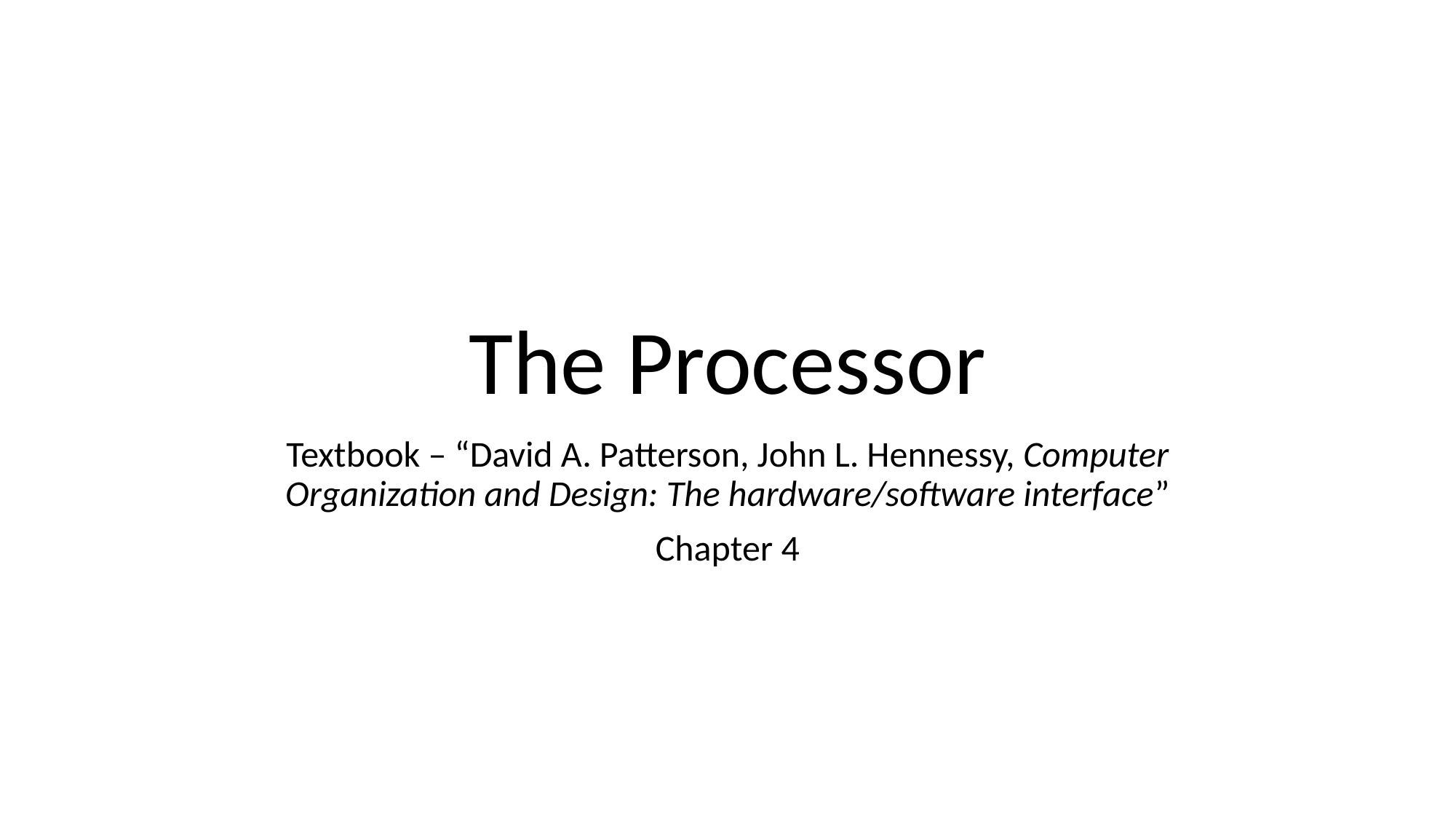

# The Processor
Textbook – “David A. Patterson, John L. Hennessy, Computer Organization and Design: The hardware/software interface”
Chapter 4